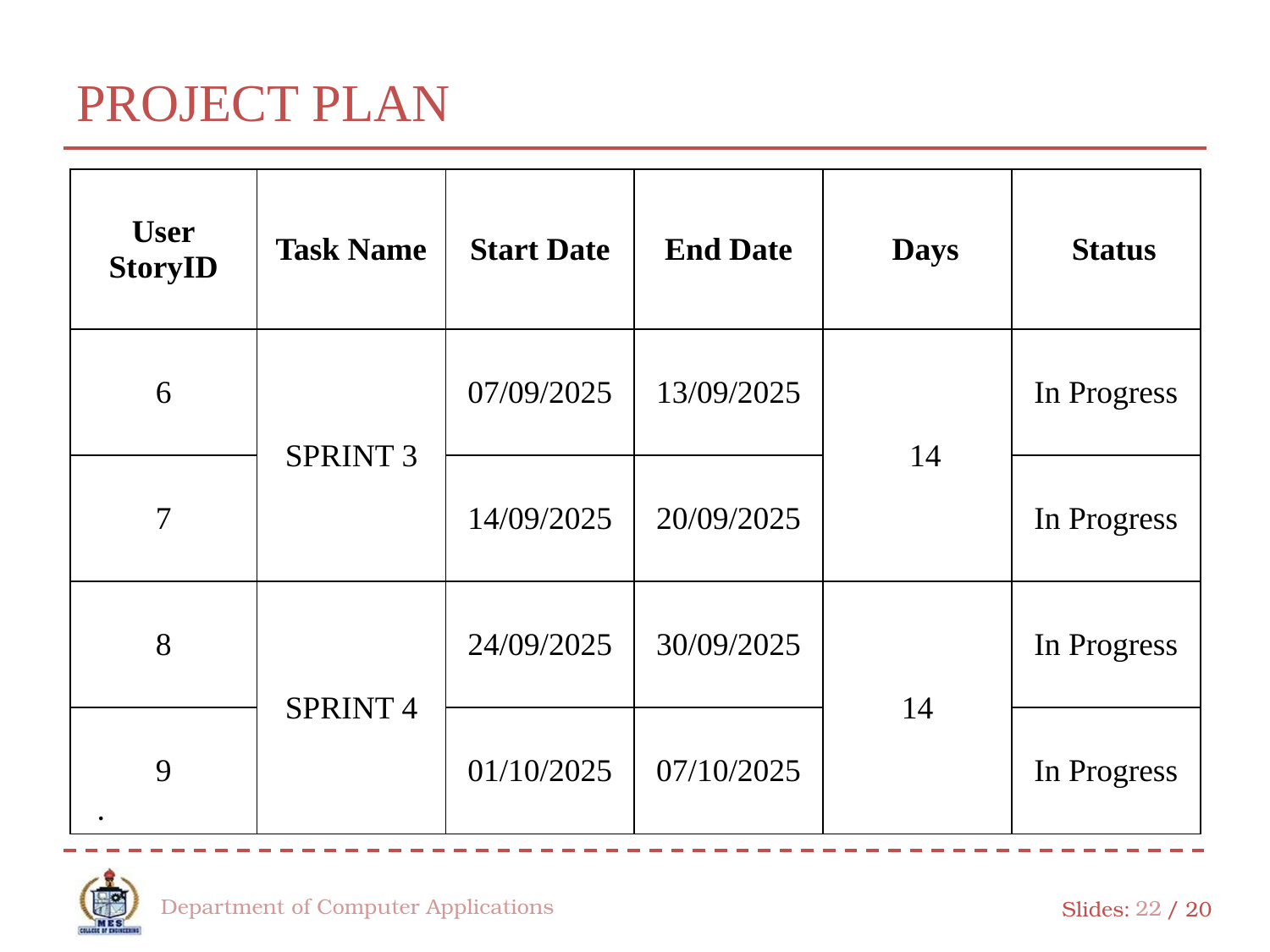

# PROJECT PLAN

| User StoryID | Task Name | Start Date | End Date | Days | Status |
| --- | --- | --- | --- | --- | --- |
| 6 | SPRINT 3 | 07/09/2025 | 13/09/2025 | 14 | In Progress |
| 7 |  | 14/09/2025 | 20/09/2025 |  | In Progress |
| 8 | SPRINT 4 | 24/09/2025 | 30/09/2025 | 14 | In Progress |
| 9 |  | 01/10/2025 | 07/10/2025 |  | In Progress |
.
Department of Computer Applications
22